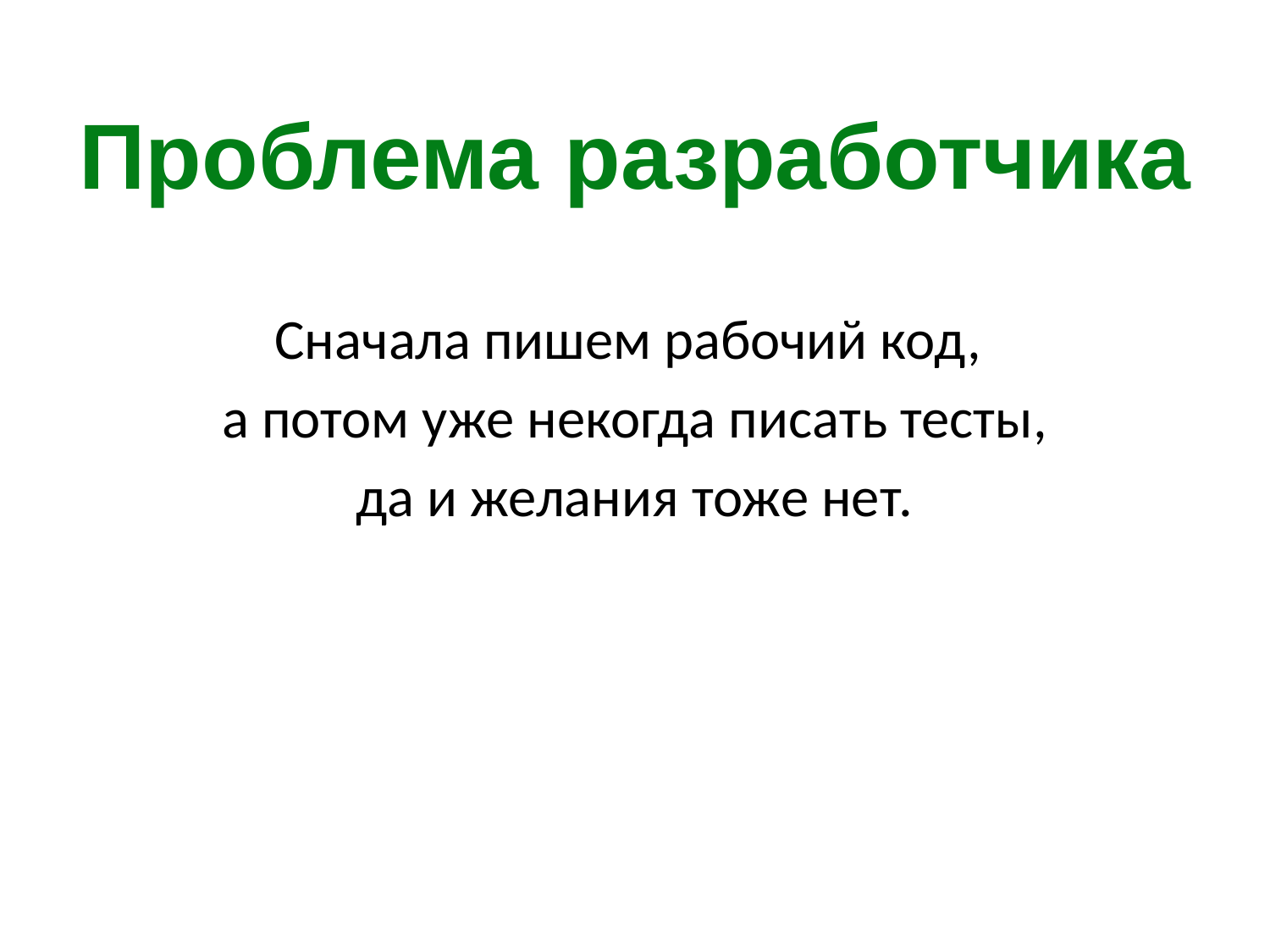

# Проблема разработчика
Сначала пишем рабочий код,
а потом уже некогда писать тесты,
да и желания тоже нет.